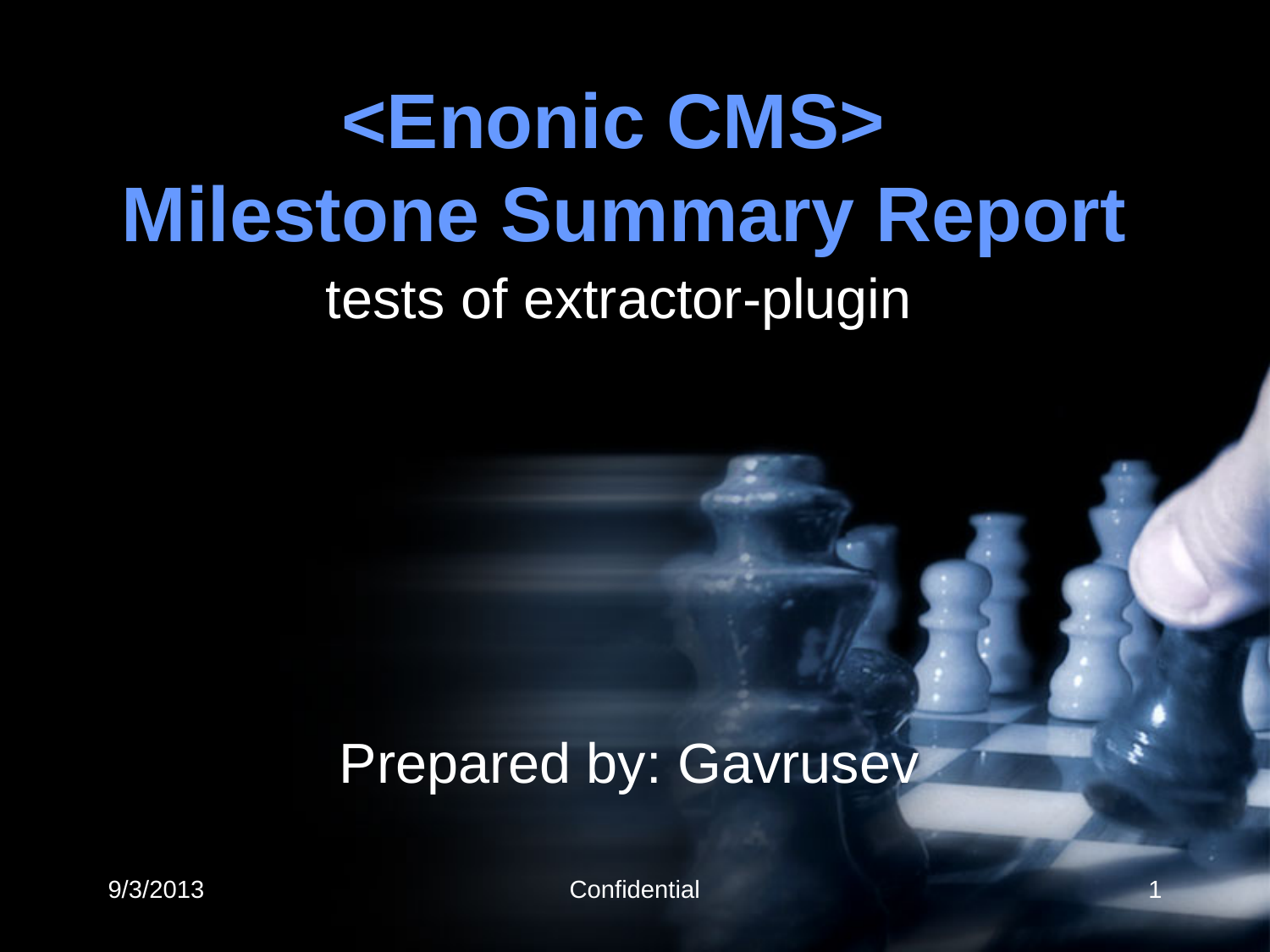

# <Enonic CMS> Milestone Summary Report
tests of extractor-plugin
Prepared by: Gavrusev
9/3/2013
Confidential
1